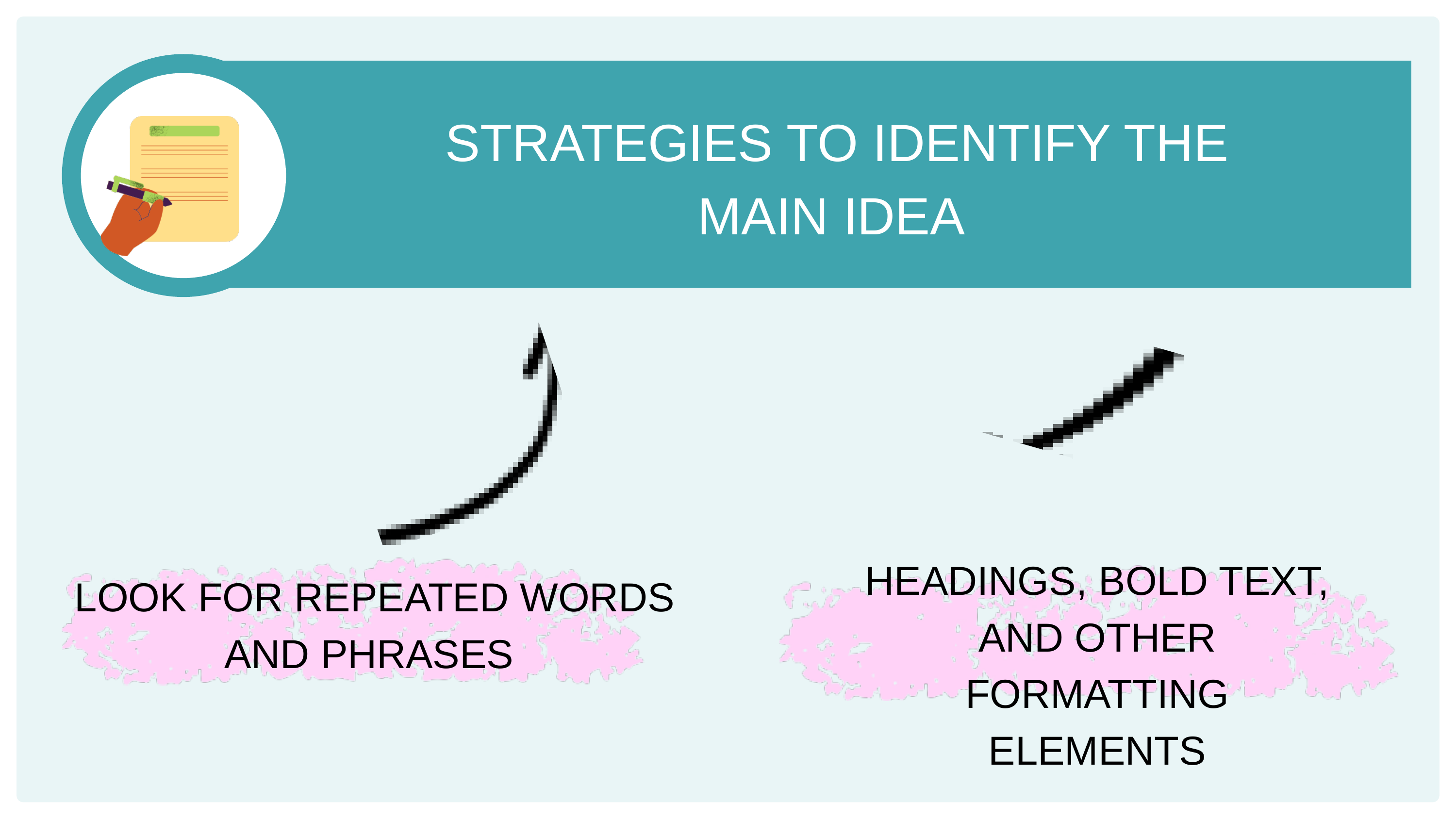

STRATEGIES TO IDENTIFY THE MAIN IDEA

HEADINGS, BOLD TEXT,
AND OTHER
FORMATTING ELEMENTS

 LOOK FOR REPEATED WORDS
AND PHRASES